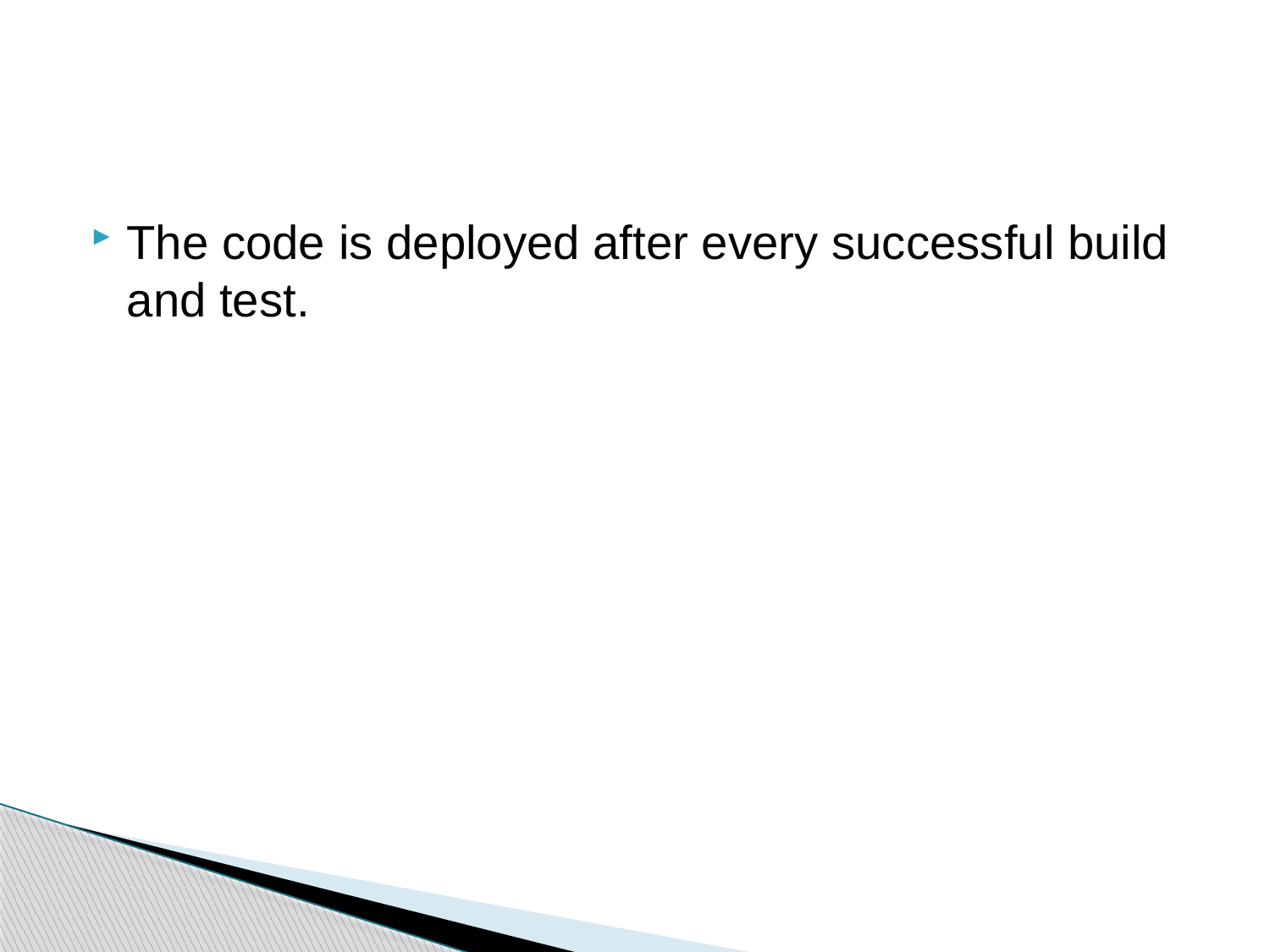

#
The code is deployed after every successful build and test.